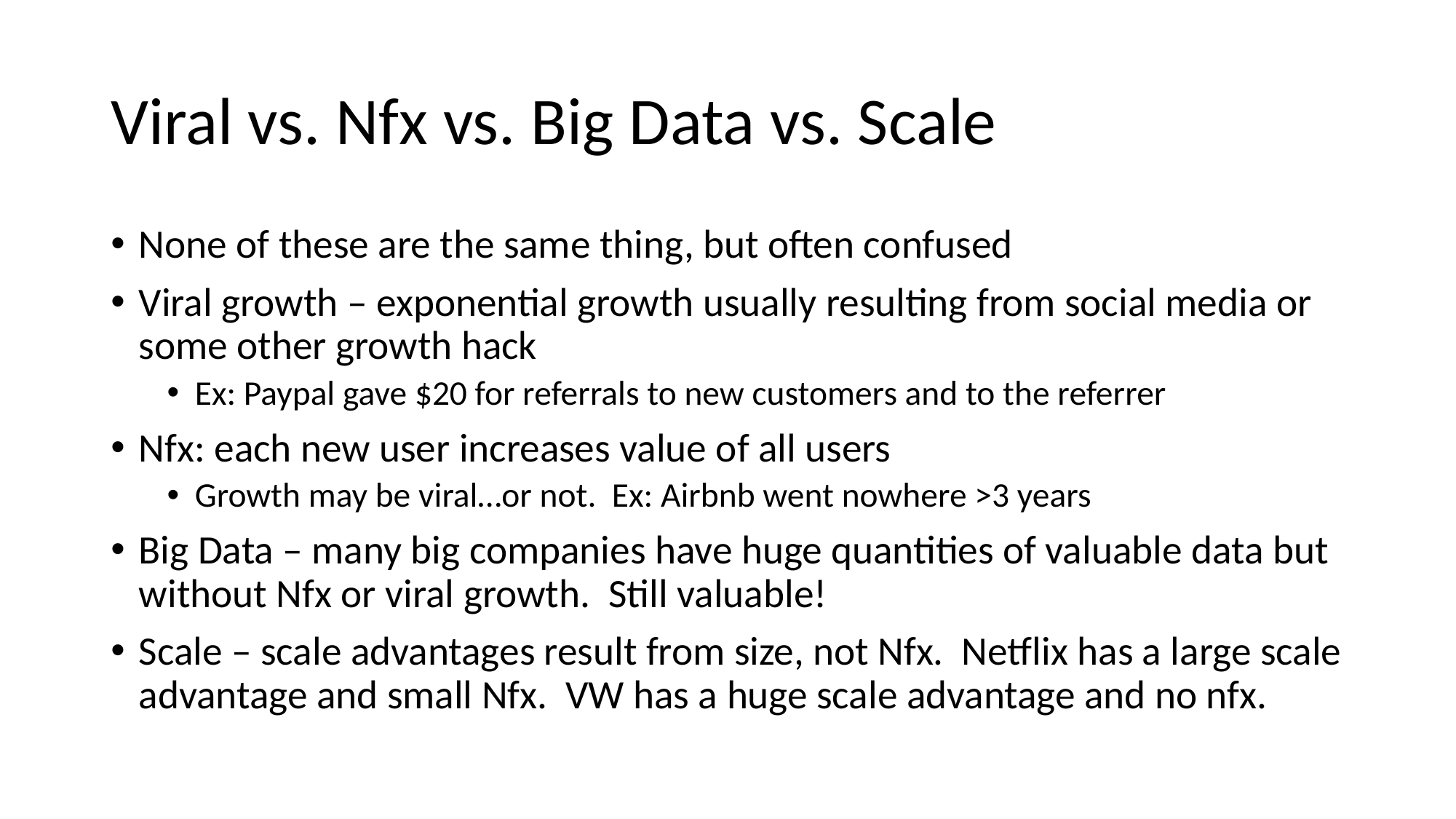

# Viral vs. Nfx vs. Big Data vs. Scale
None of these are the same thing, but often confused
Viral growth – exponential growth usually resulting from social media or some other growth hack
Ex: Paypal gave $20 for referrals to new customers and to the referrer
Nfx: each new user increases value of all users
Growth may be viral…or not.  Ex: Airbnb went nowhere >3 years
Big Data – many big companies have huge quantities of valuable data but without Nfx or viral growth.  Still valuable!
Scale – scale advantages result from size, not Nfx.  Netflix has a large scale advantage and small Nfx.  VW has a huge scale advantage and no nfx.